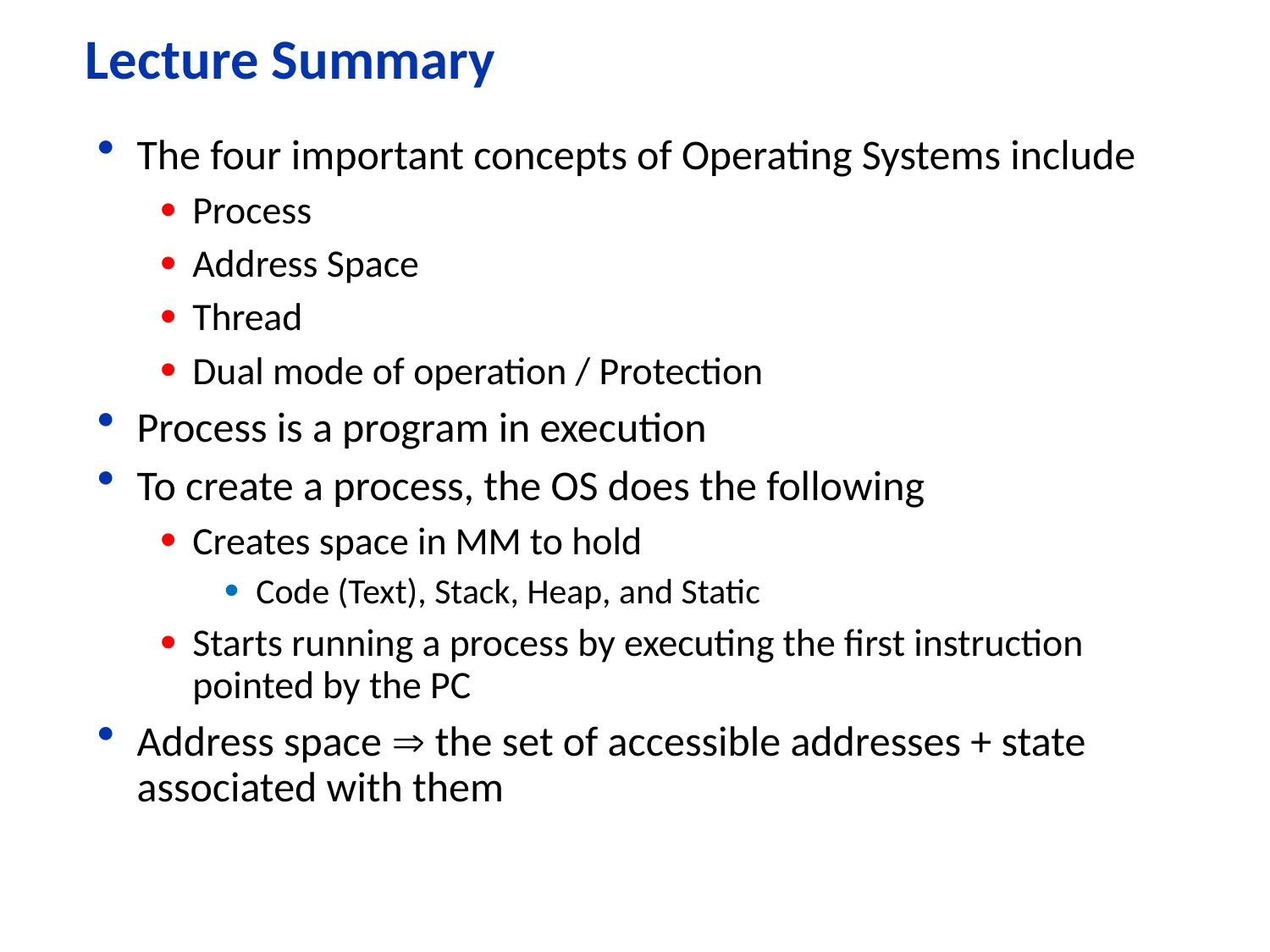

# Lecture Summary
The four important concepts of Operating Systems include
Process
Address Space
Thread
Dual mode of operation / Protection
Process is a program in execution
To create a process, the OS does the following
Creates space in MM to hold
Code (Text), Stack, Heap, and Static
Starts running a process by executing the first instruction pointed by the PC
Address space ⇒ the set of accessible addresses + state associated with them